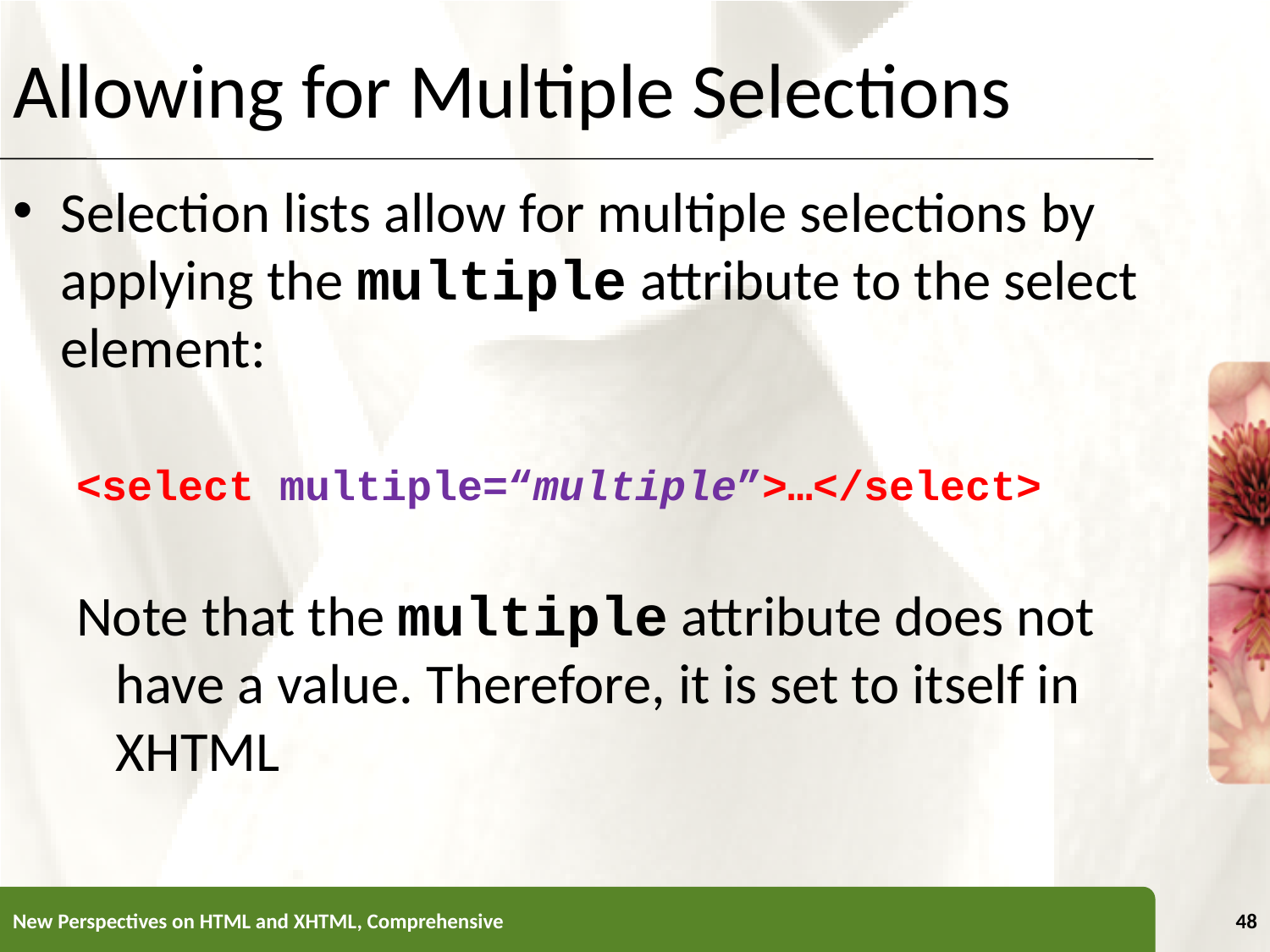

Allowing for Multiple Selections
Selection lists allow for multiple selections by applying the multiple attribute to the select element:

<select multiple=“multiple”>…</select>

Note that the multiple attribute does not have a value. Therefore, it is set to itself in XHTML
New Perspectives on HTML and XHTML, Comprehensive
48